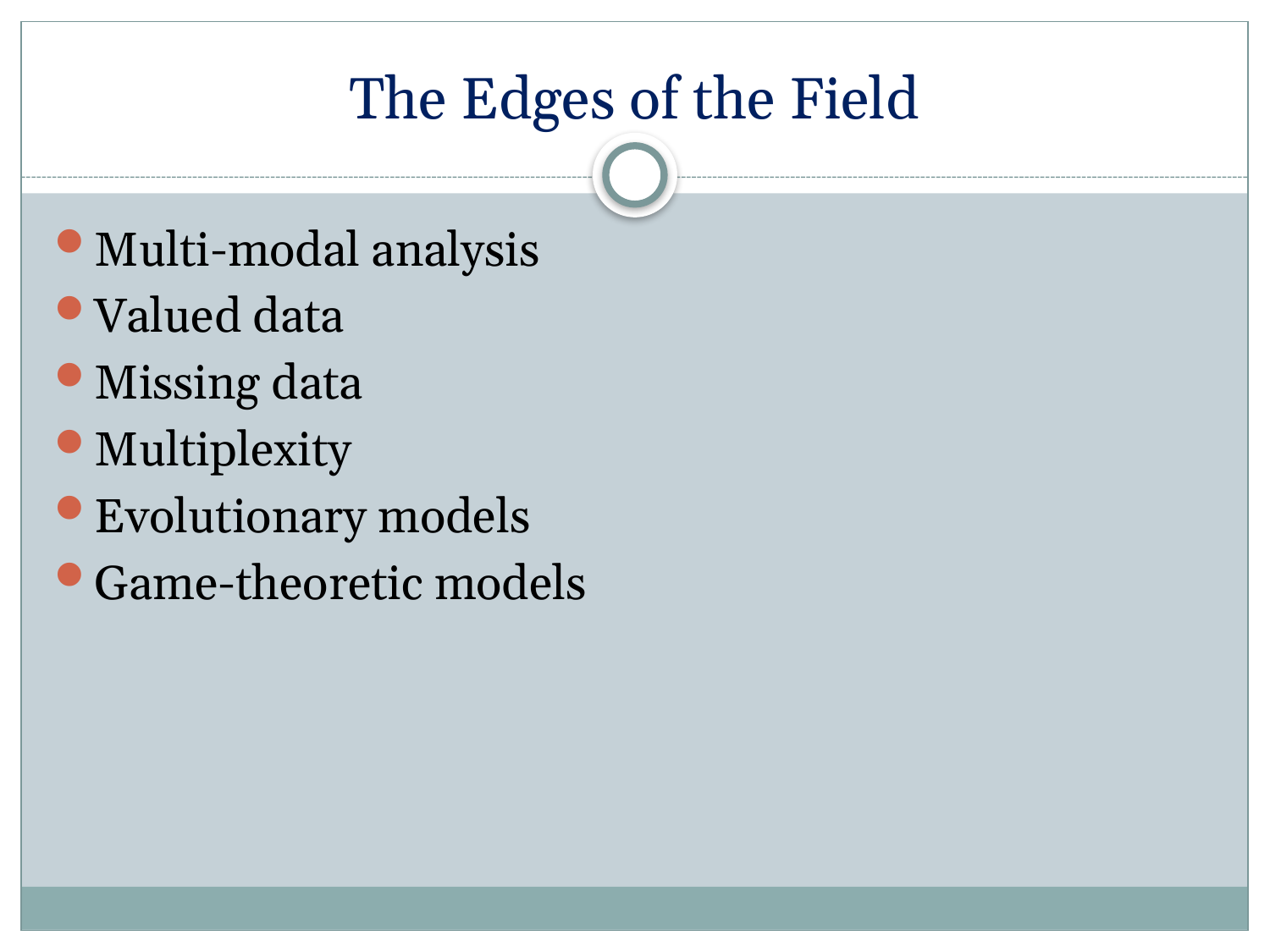

# The Edges of the Field
Multi-modal analysis
Valued data
Missing data
Multiplexity
Evolutionary models
Game-theoretic models